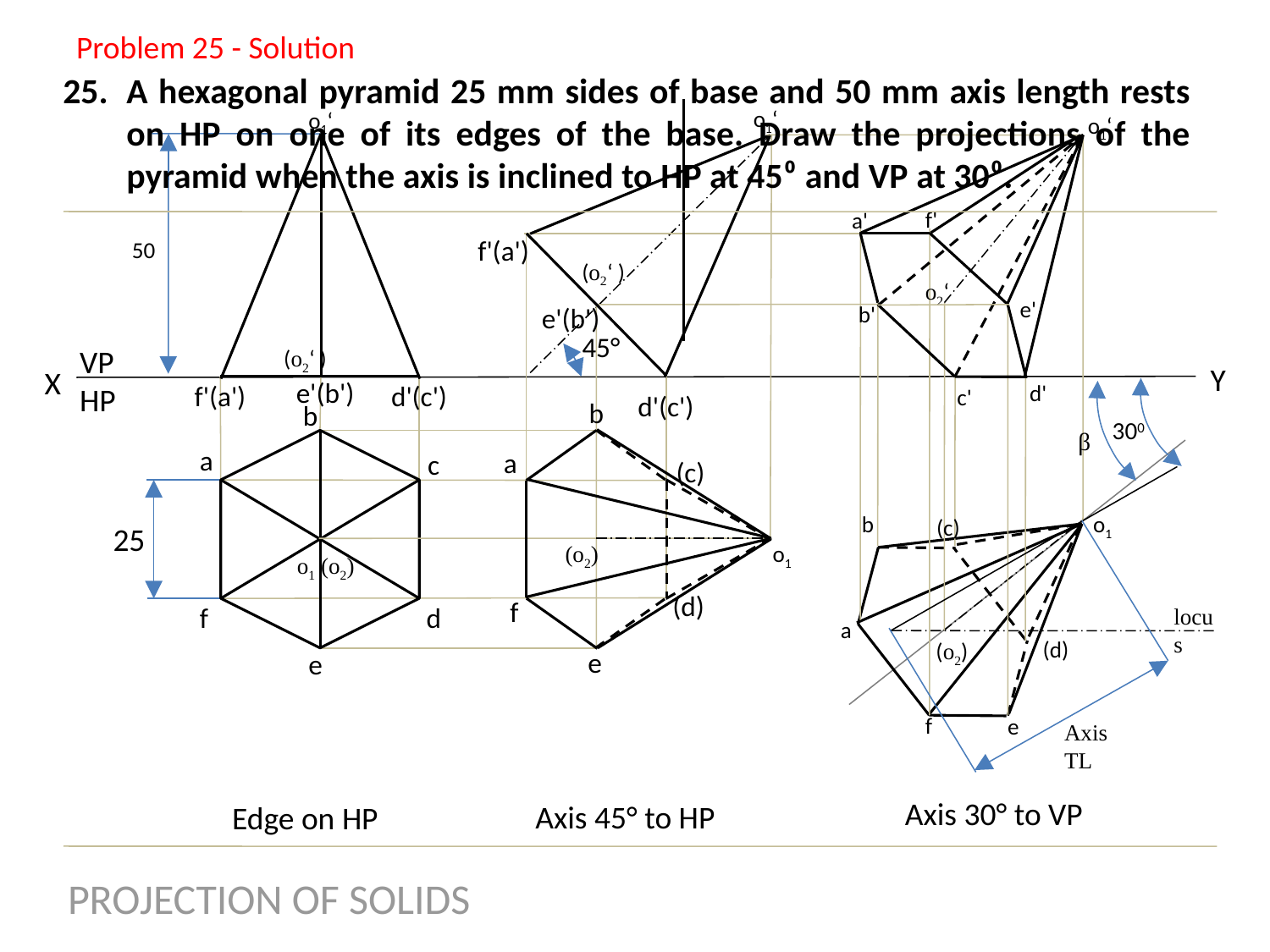

Problem 25 - Solution
A hexagonal pyramid 25 mm sides of base and 50 mm axis length rests on HP on one of its edges of the base. Draw the projections of the pyramid when the axis is inclined to HP at 45⁰ and VP at 30⁰.
o1‘
o1‘
o1‘
f'
a'
f'(a')
50
(o2‘ )
o2‘

e'
b'
e'(b')

45°

VP
HP
(o2‘ )
Y
X
e'(b')
f'(a')
d'(c')
d'
c'
d'(c')
b
b
300
β
a
a

c
(c)
o1
b
(c)
25
o1
(o2)

o1 (o2)

(d)
f
f
d
locus

a
(d)
(o2)
e
e
f
e
Axis TL

Axis 30° to VP
Axis 45° to HP
Edge on HP
PROJECTION OF SOLIDS